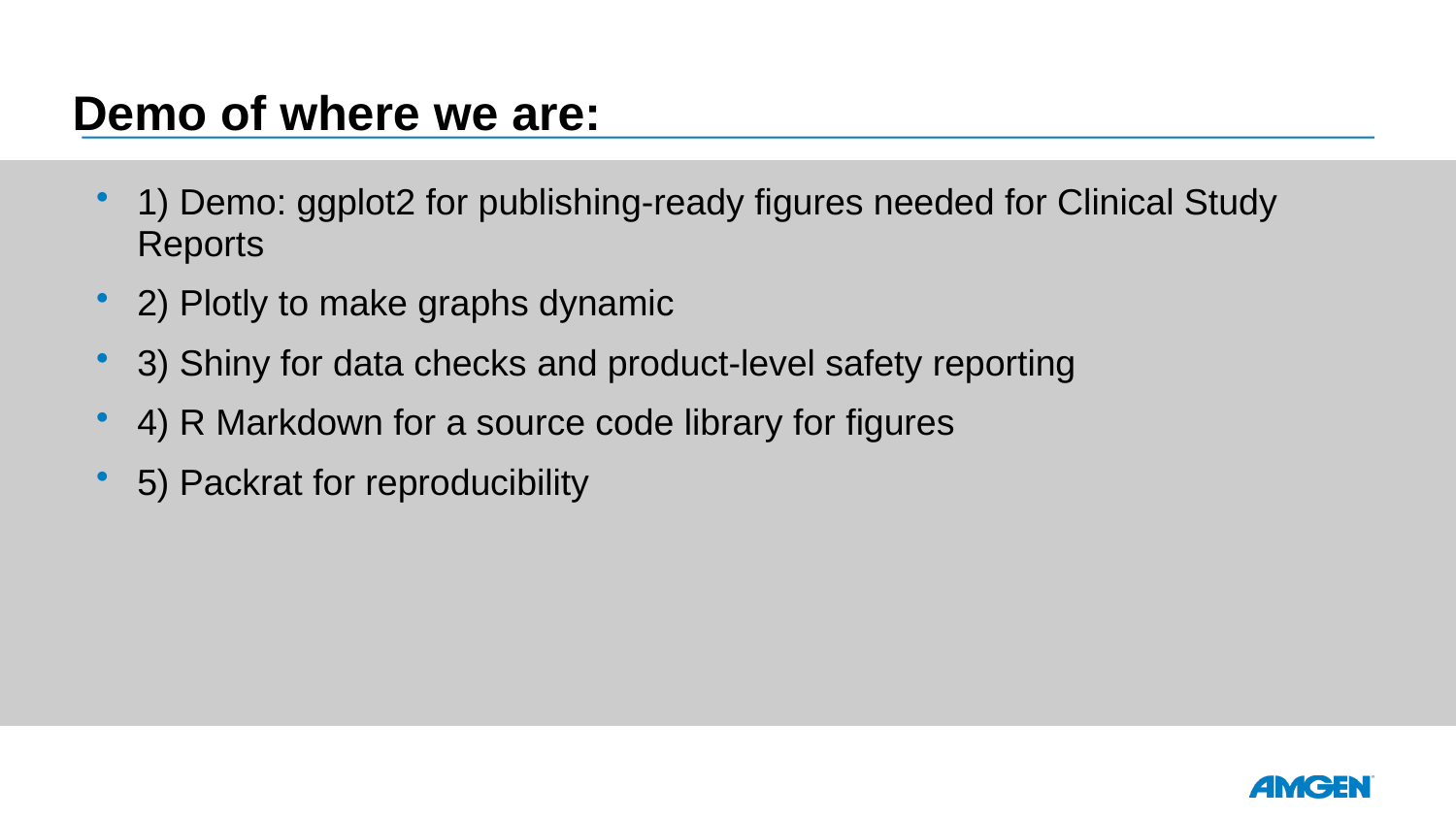

# Demo of where we are:
1) Demo: ggplot2 for publishing-ready figures needed for Clinical Study Reports
2) Plotly to make graphs dynamic
3) Shiny for data checks and product-level safety reporting
4) R Markdown for a source code library for figures
5) Packrat for reproducibility